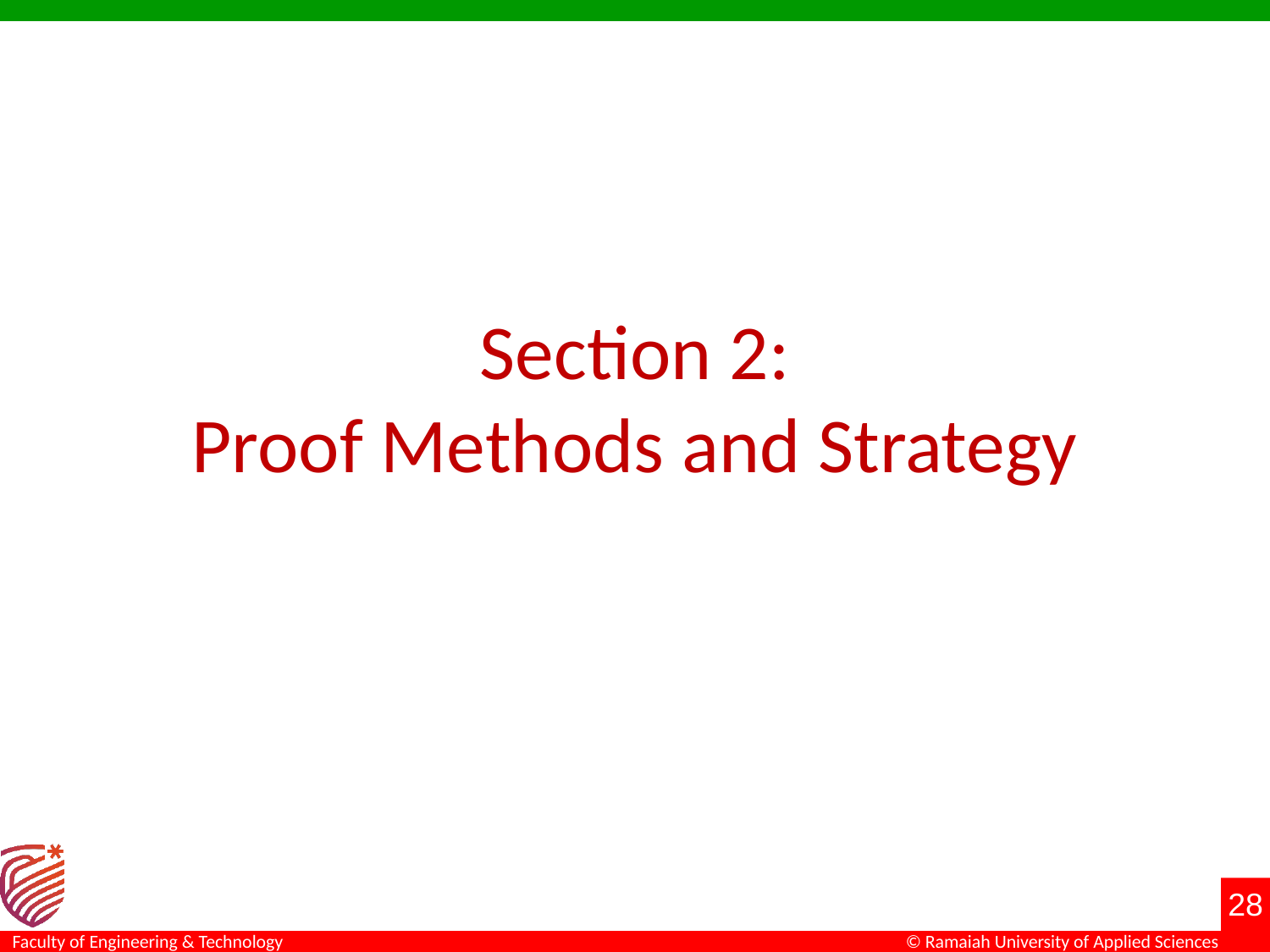

# Section 2: Proof Methods and Strategy